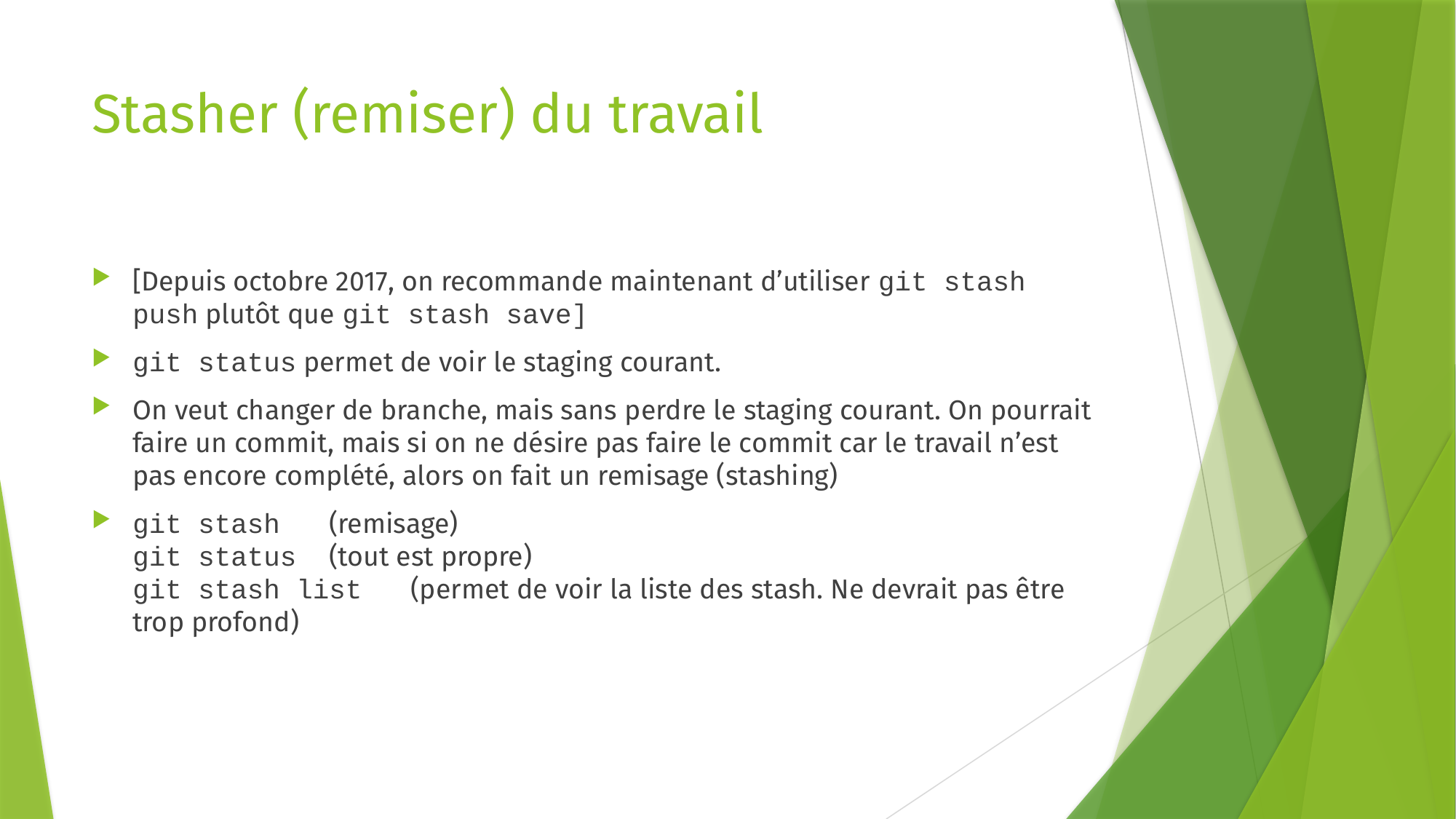

# Stasher (remiser) du travail
[Depuis octobre 2017, on recommande maintenant d’utiliser git stash push plutôt que git stash save]
git status permet de voir le staging courant.
On veut changer de branche, mais sans perdre le staging courant. On pourrait faire un commit, mais si on ne désire pas faire le commit car le travail n’est pas encore complété, alors on fait un remisage (stashing)
git stash   (remisage)
git status  (tout est propre)
git stash list   (permet de voir la liste des stash. Ne devrait pas être trop profond)